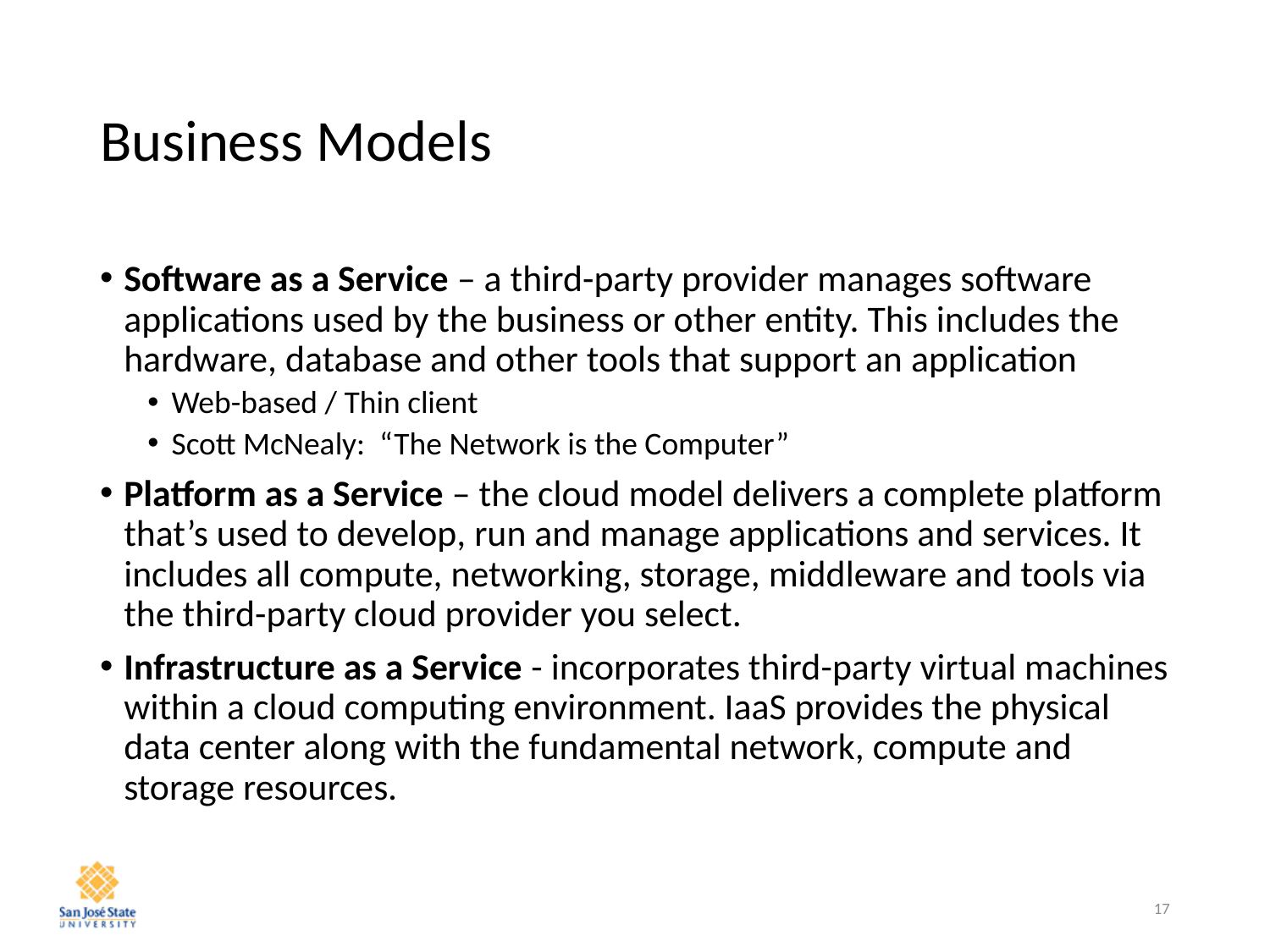

# Business Models
Software as a Service – a third-party provider manages software applications used by the business or other entity. This includes the hardware, database and other tools that support an application
Web-based / Thin client
Scott McNealy:  “The Network is the Computer”
Platform as a Service – the cloud model delivers a complete platform that’s used to develop, run and manage applications and services. It includes all compute, networking, storage, middleware and tools via the third-party cloud provider you select.
Infrastructure as a Service - incorporates third-party virtual machines within a cloud computing environment. IaaS provides the physical data center along with the fundamental network, compute and storage resources.
17